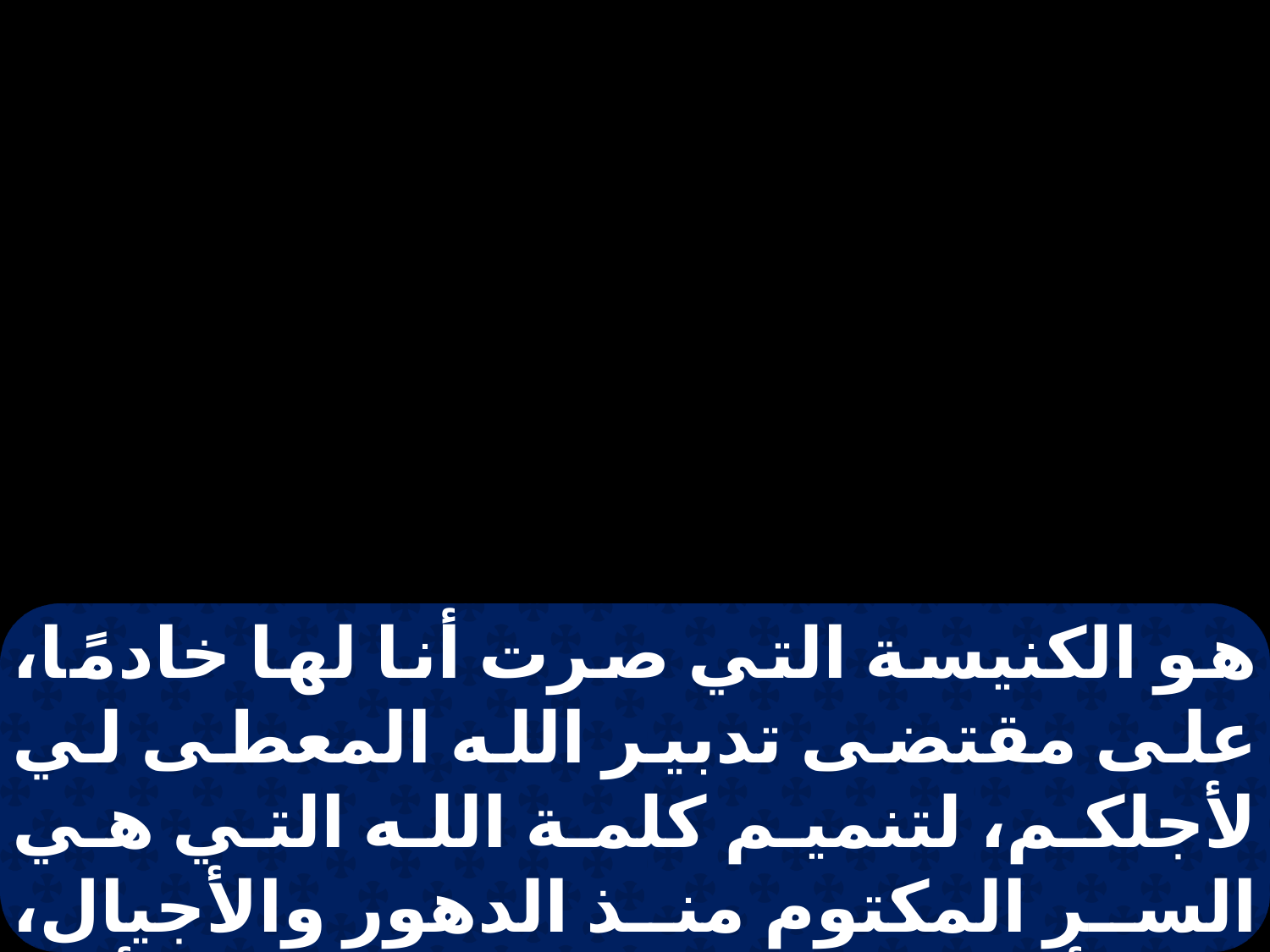

هو الكنيسة التي صرت أنا لها خادمًا، على مقتضى تدبير الله المعطى لي لأجلكم، لتنميم كلمة الله التي هي السر المكتوم منذ الدهور والأجيال، وقد أعلن الآن لقديسيه، الذين أراد الله أن يعلمهم ما هو غنى مجد هذا